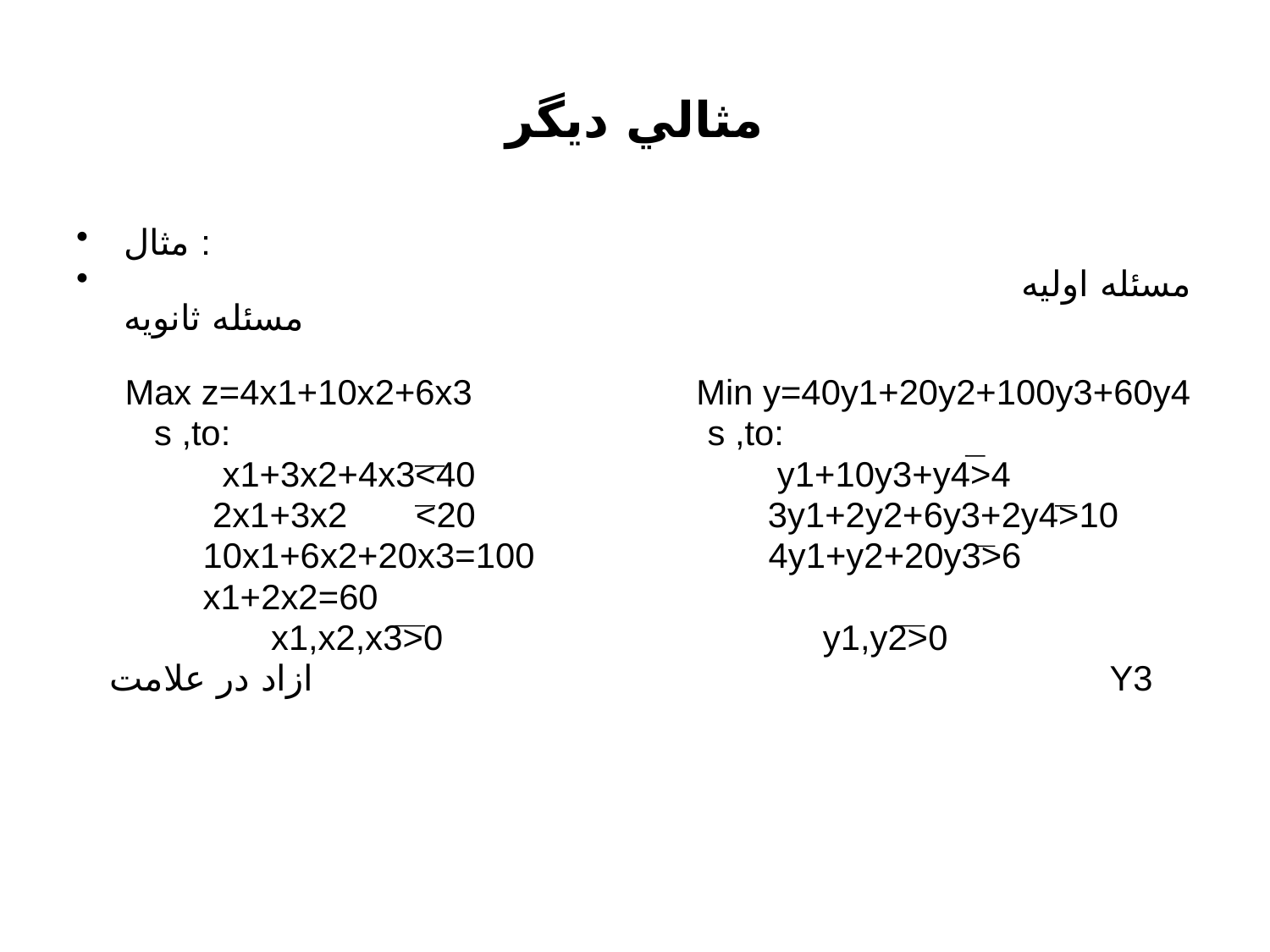

# مثالي ديگر
مثال :
مسئله اوليه                                                                                      مسئله ثانويه
     Max z=4x1+10x2+6x3                       Min y=40y1+20y2+100y3+60y4
        s ,to:                                                 s ,to:
               x1+3x2+4x3<40                               y1+10y3+y4>4
              2x1+3x2       <20                              3y1+2y2+6y3+2y4>10
             10x1+6x2+20x3=100                        4y1+y2+20y3>6
             x1+2x2=60
                    x1,x2,x3>0                                       y1,y2>0
   ازاد در علامت                                                                       Y3